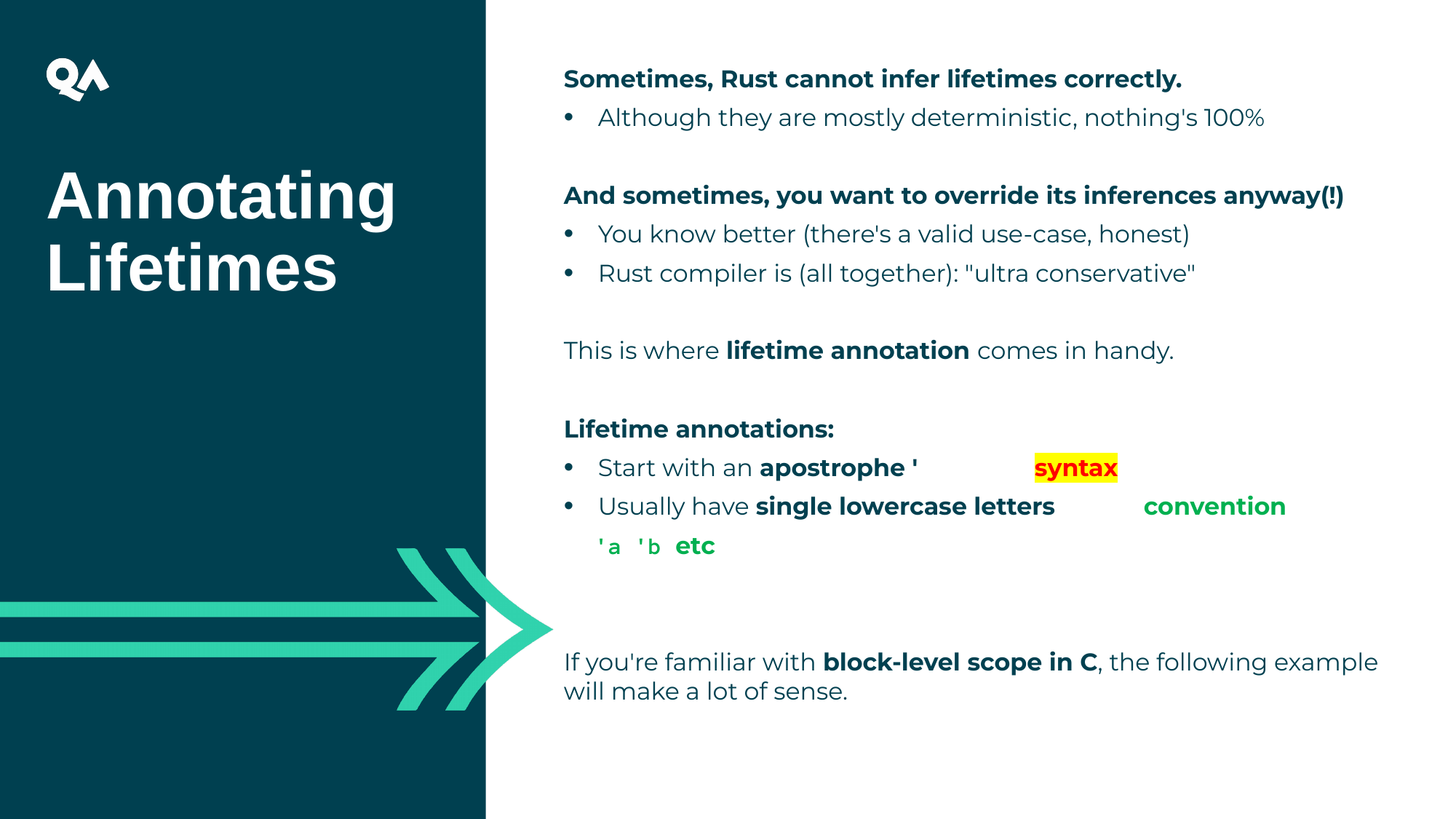

Sometimes, Rust cannot infer lifetimes correctly.
Although they are mostly deterministic, nothing's 100%

And sometimes, you want to override its inferences anyway(!)
You know better (there's a valid use-case, honest)
Rust compiler is (all together): "ultra conservative"

This is where lifetime annotation comes in handy.

Lifetime annotations:
Start with an apostrophe '		syntax
Usually have single lowercase letters  	convention
'a 'b etc

If you're familiar with block-level scope in C, the following example will make a lot of sense.
Annotating Lifetimes